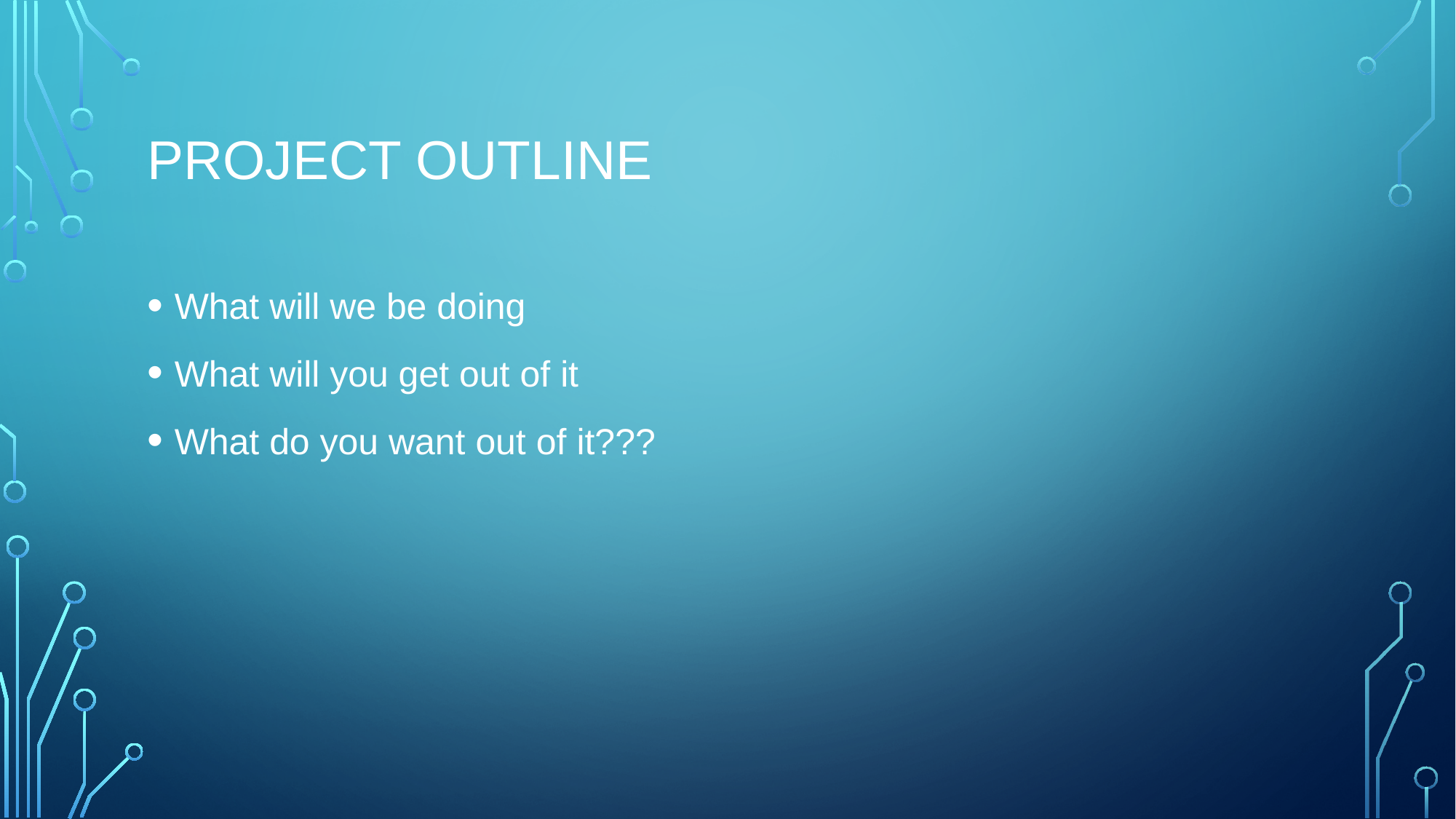

# Project outline
What will we be doing
What will you get out of it
What do you want out of it???